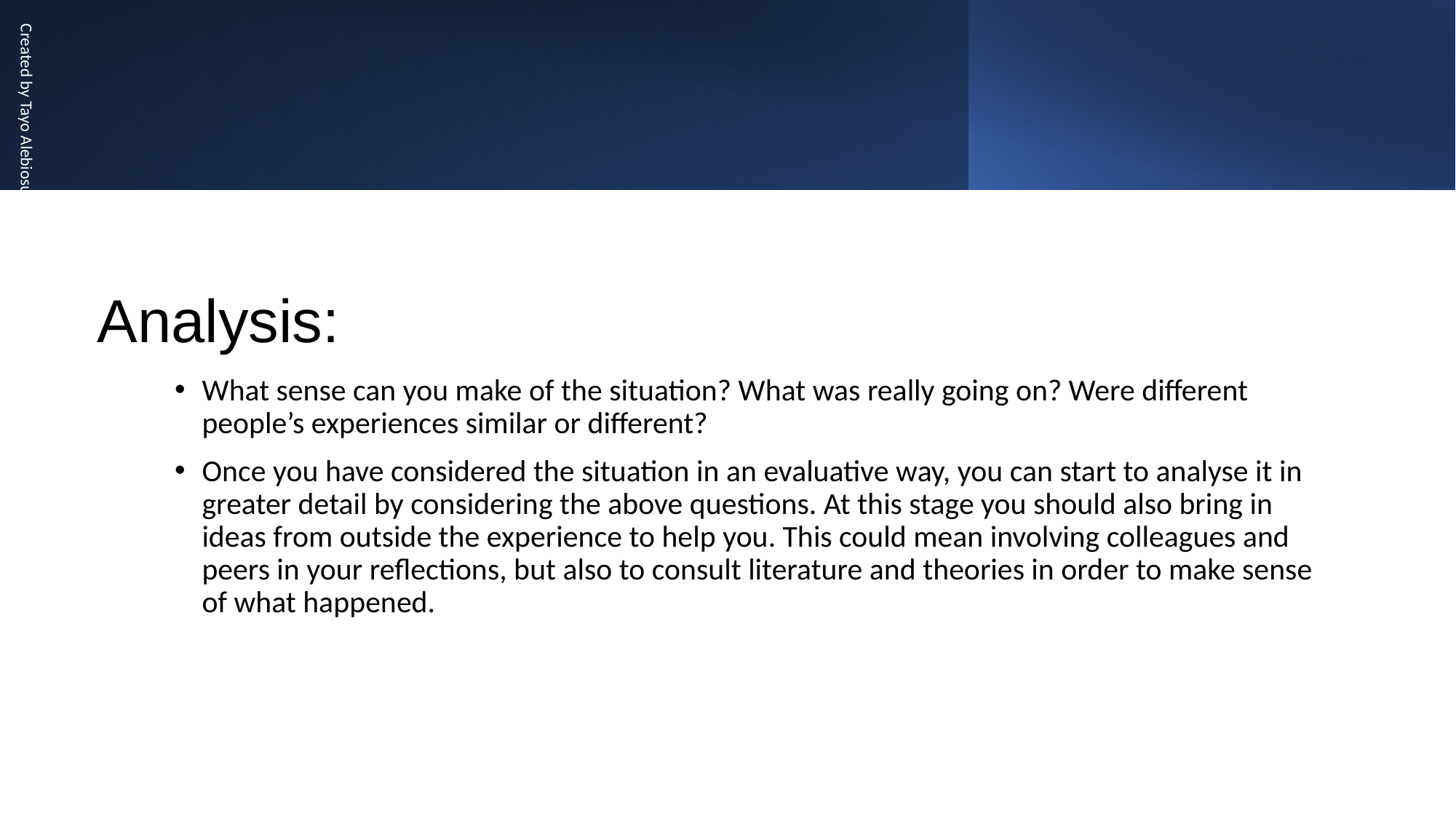

Created by Tayo Alebiosu
Analysis:
What sense can you make of the situation? What was really going on? Were different people’s experiences similar or different?
Once you have considered the situation in an evaluative way, you can start to analyse it in greater detail by considering the above questions. At this stage you should also bring in ideas from outside the experience to help you. This could mean involving colleagues and peers in your reflections, but also to consult literature and theories in order to make sense of what happened.